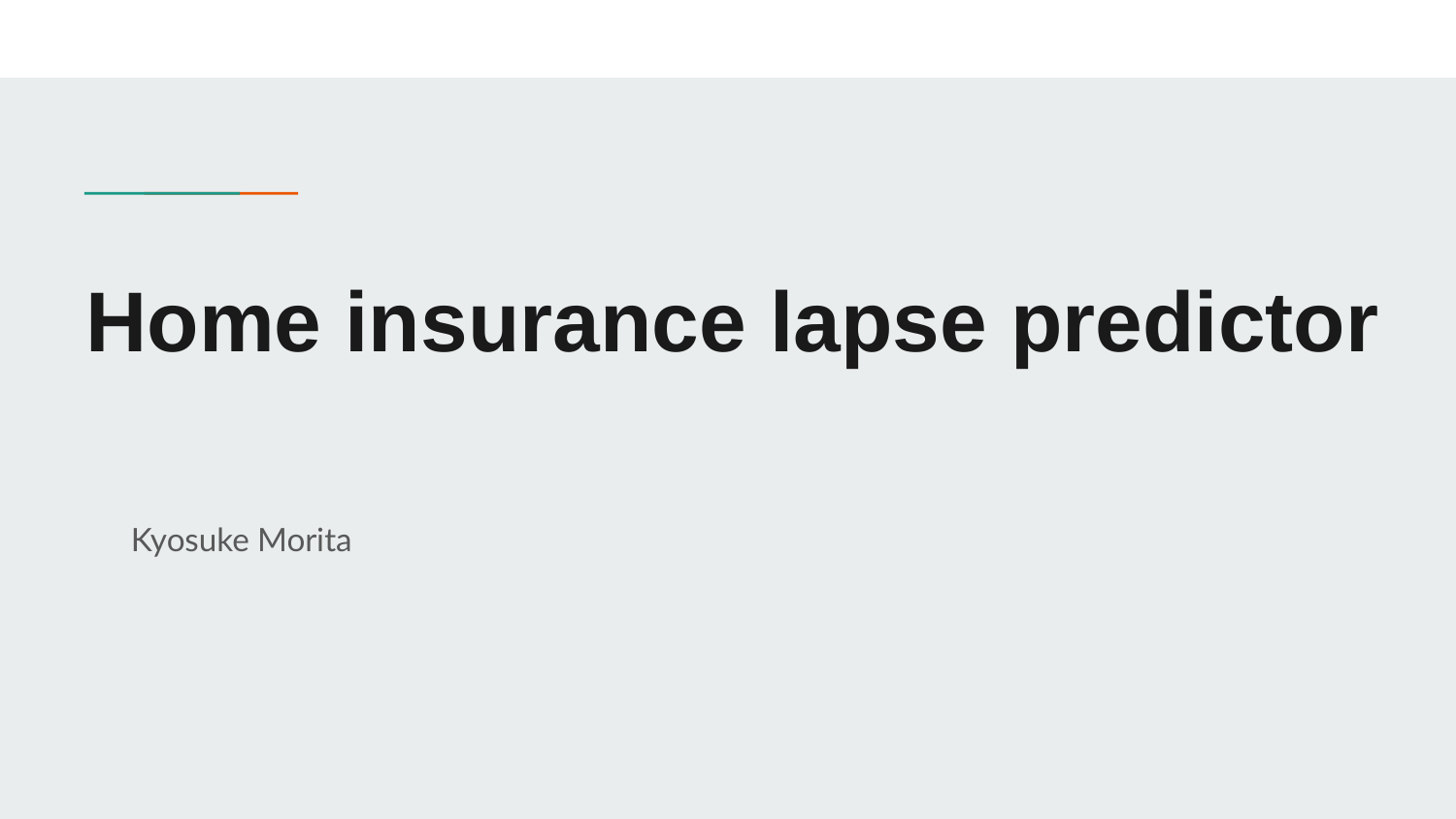

# Home insurance lapse predictor
Kyosuke Morita